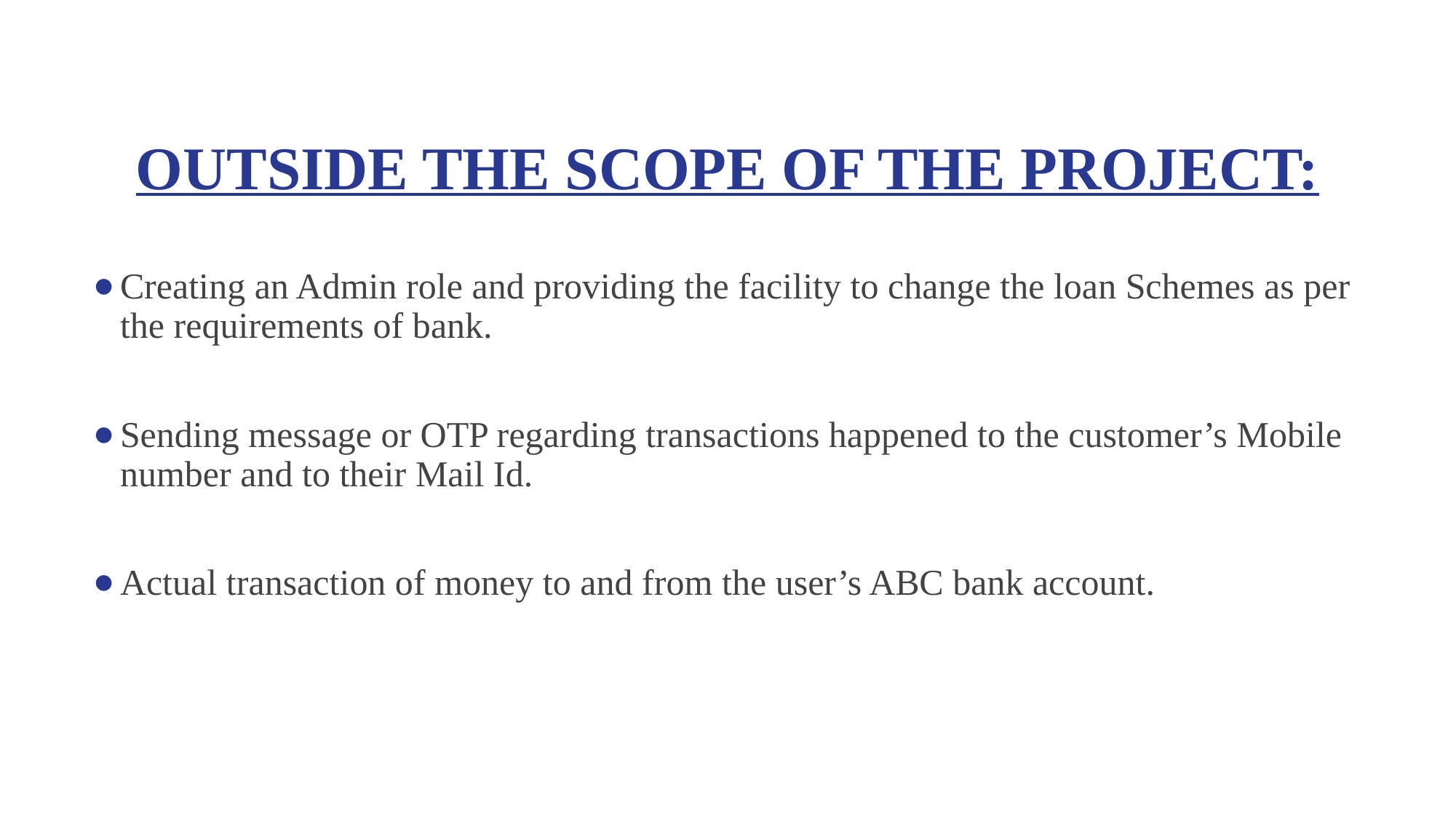

# OUTSIDE THE SCOPE OF THE PROJECT:
Creating an Admin role and providing the facility to change the loan Schemes as per the requirements of bank.

Sending message or OTP regarding transactions happened to the customer’s Mobile number and to their Mail Id.

Actual transaction of money to and from the user’s ABC bank account.